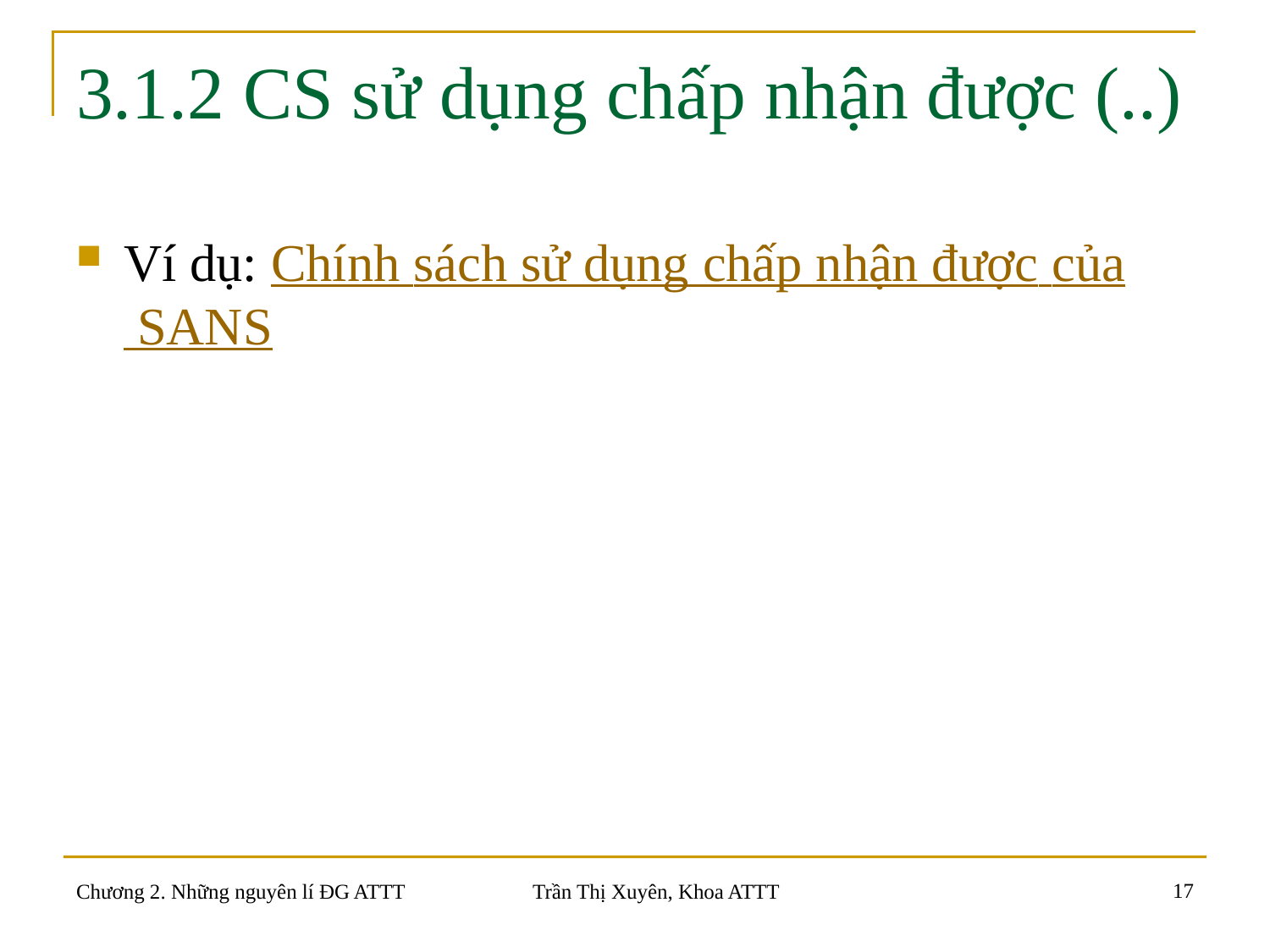

# 3.1.2 CS sử dụng chấp nhận được (..)
Ví dụ: Chính sách sử dụng chấp nhận được của SANS

17
Chương 2. Những nguyên lí ĐG ATTT
Trần Thị Xuyên, Khoa ATTT